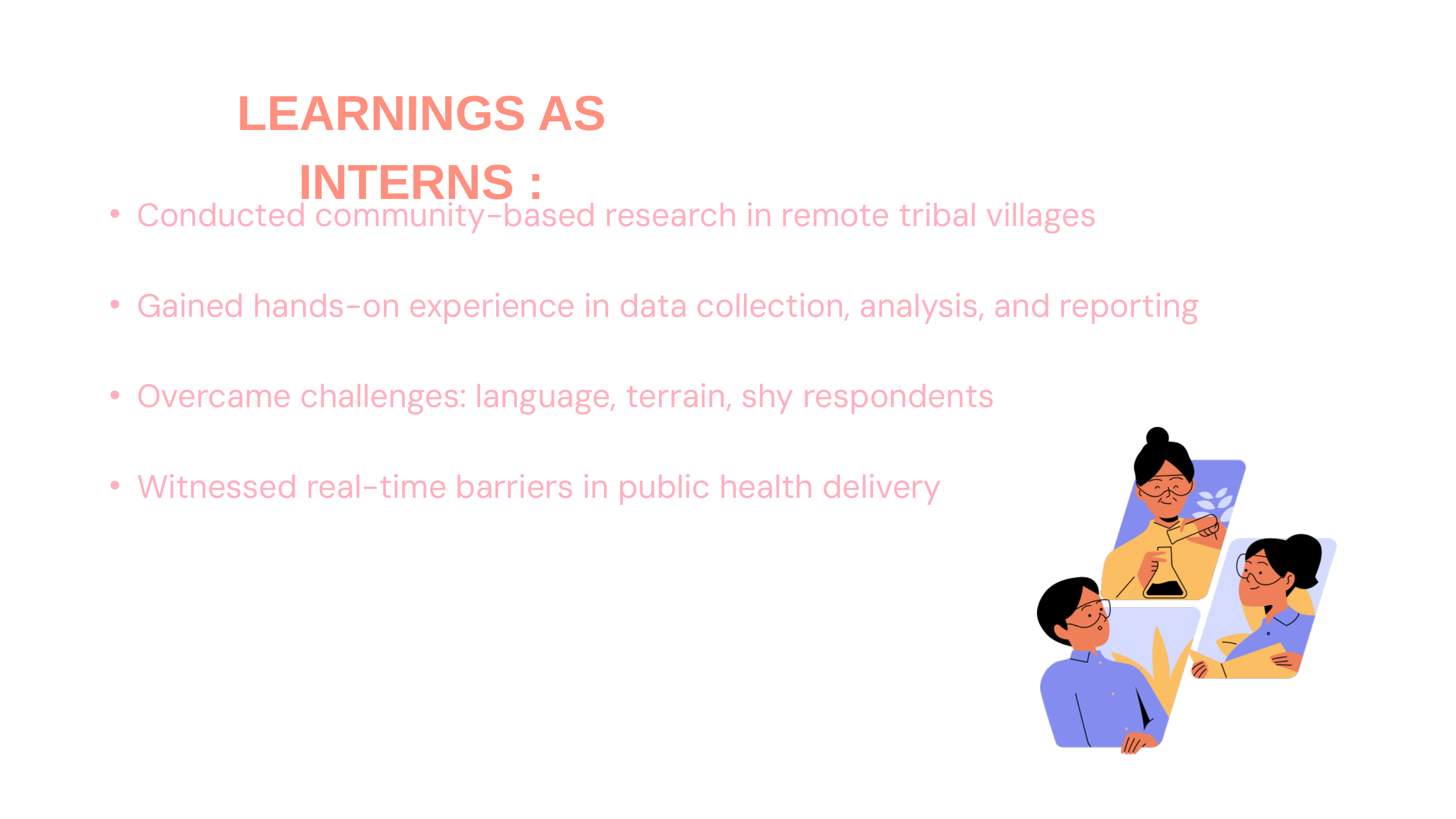

LEARNINGS AS INTERNS :
Conducted community-based research in remote tribal villages

Gained hands-on experience in data collection, analysis, and reporting

Overcame challenges: language, terrain, shy respondents

Witnessed real-time barriers in public health delivery